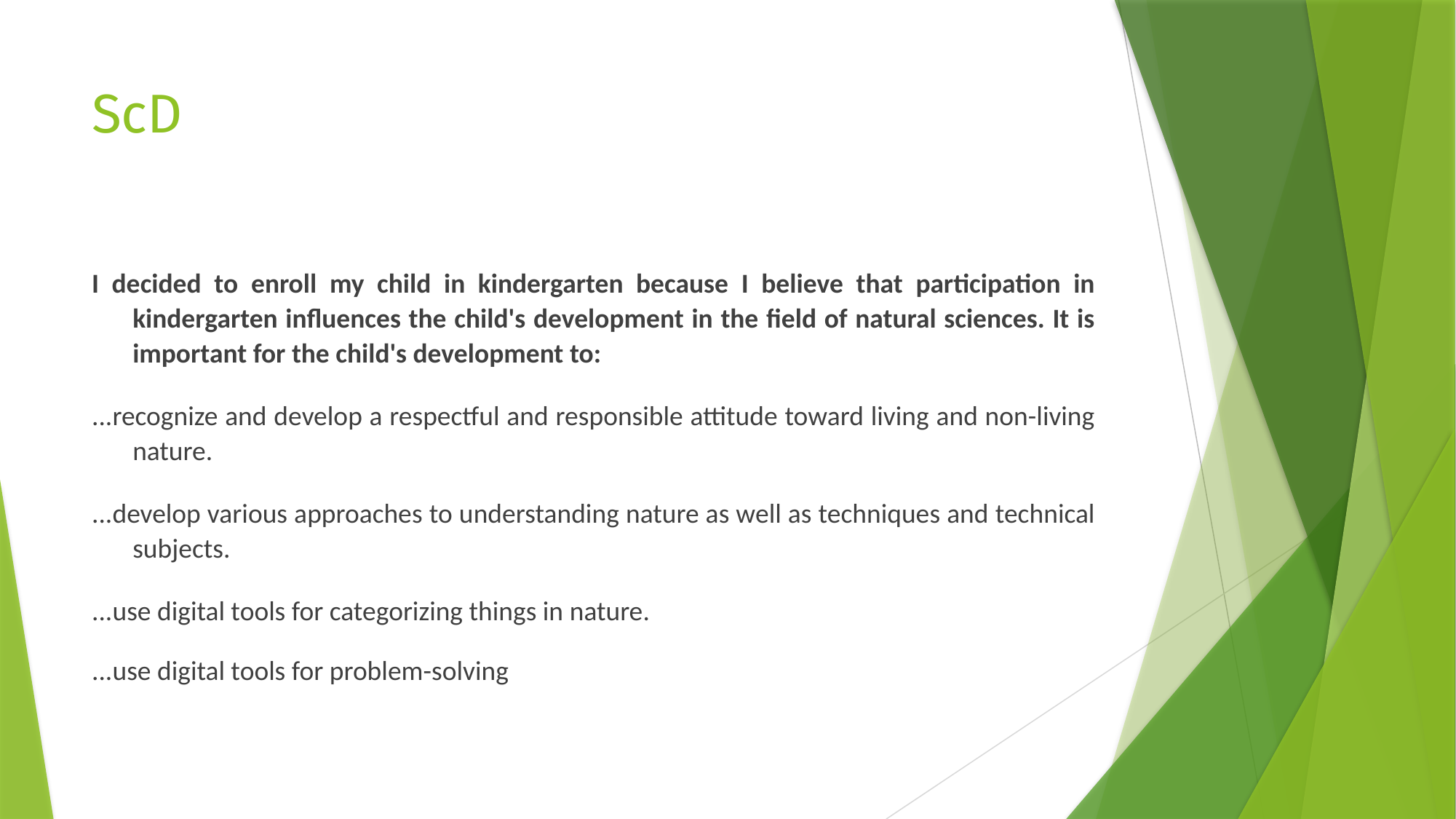

# ScD
I decided to enroll my child in kindergarten because I believe that participation in kindergarten influences the child's development in the field of natural sciences. It is important for the child's development to:
...recognize and develop a respectful and responsible attitude toward living and non-living nature.
...develop various approaches to understanding nature as well as techniques and technical subjects.
...use digital tools for categorizing things in nature.
...use digital tools for problem-solving